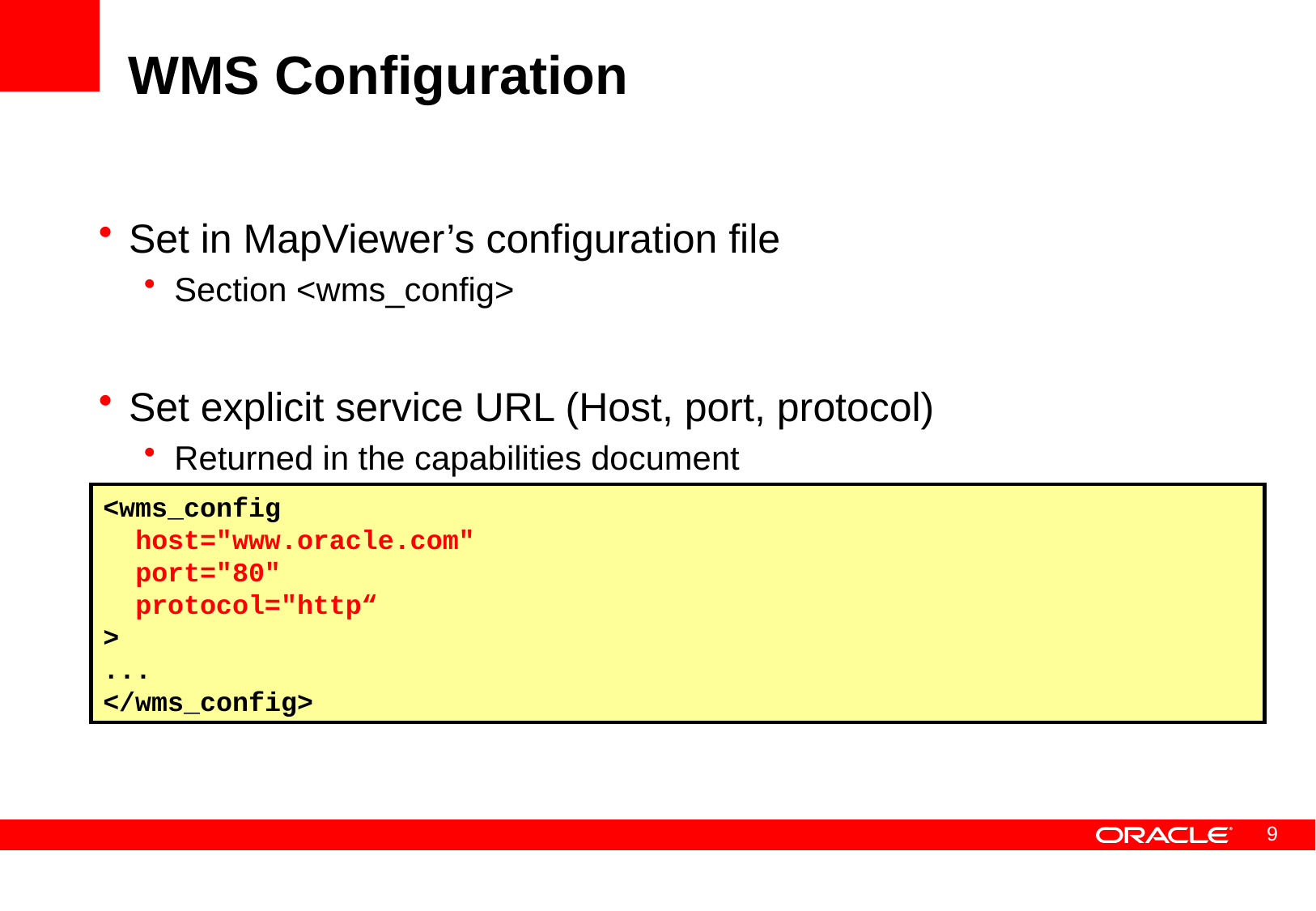

# WMS Configuration
Set in MapViewer’s configuration file
Section <wms_config>

Set explicit service URL (Host, port, protocol)
Returned in the capabilities document

<wms_config
  host="www.oracle.com"
  port="80"
  protocol="http“
>
...
</wms_config>